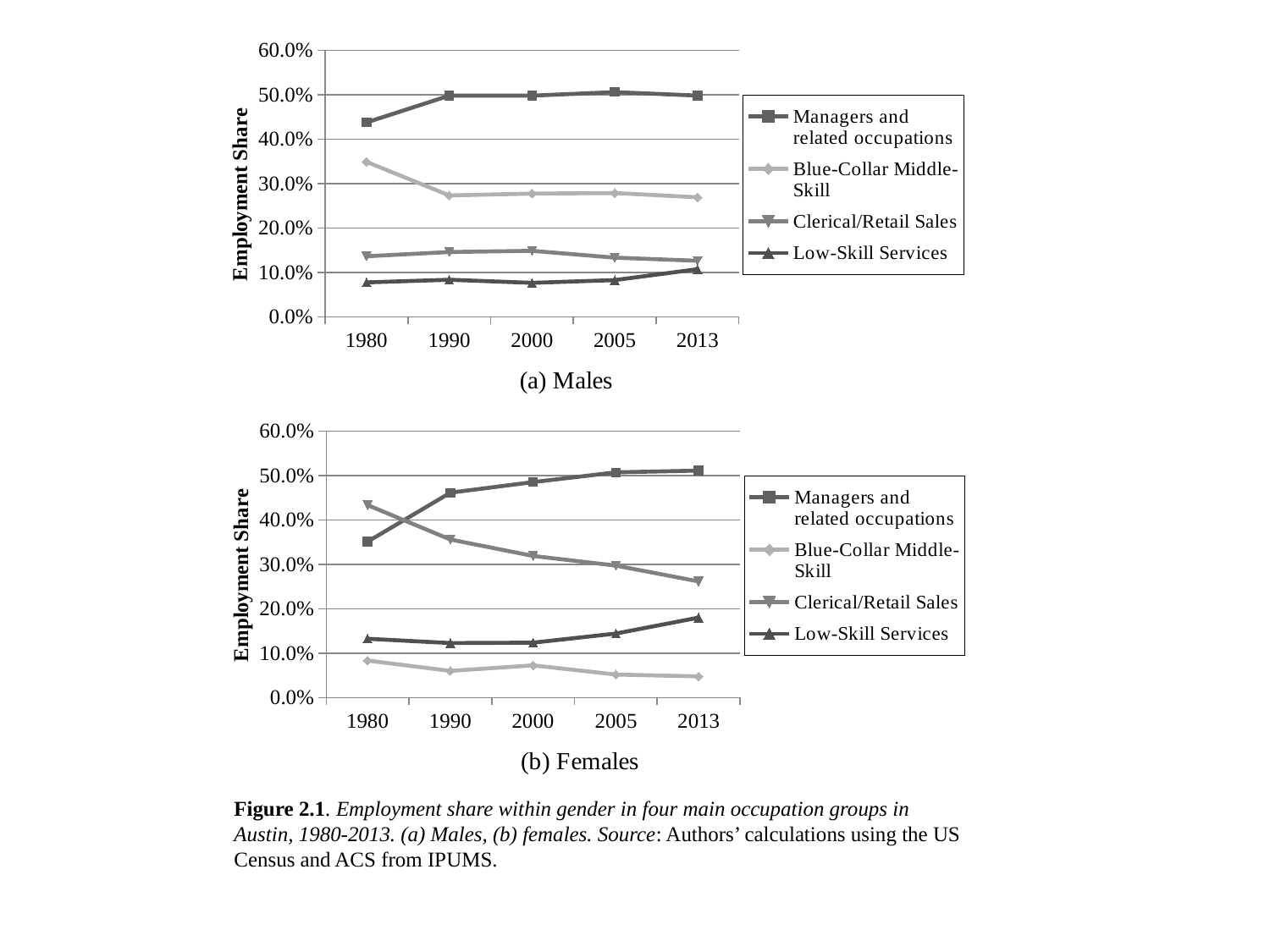

### Chart: (a) Males

| Category | Managers and related occupations | Blue-Collar Middle-Skill | Clerical/Retail Sales | Low-Skill Services |
|---|---|---|---|---|
| 1980 | 0.437631553139379 | 0.348924671650974 | 0.136156152478574 | 0.0772876227310739 |
| 1990 | 0.497805317521629 | 0.273136700980333 | 0.145735950200671 | 0.0833220312973677 |
| 2000 | 0.49781938785606 | 0.277362135521526 | 0.148506582615018 | 0.0763118940073968 |
| 2005 | 0.505875083189672 | 0.278567202603358 | 0.133035816063071 | 0.0825218981438991 |
| 2013 | 0.497973761979345 | 0.268994154053827 | 0.125983659506747 | 0.107048424460081 |

### Chart: (b) Females

| Category | Managers and related occupations | Blue-Collar Middle-Skill | Clerical/Retail Sales | Low-Skill Services |
|---|---|---|---|---|
| 1980 | 0.35098142871699 | 0.0833274892857982 | 0.433296797723214 | 0.132394284273998 |
| 1990 | 0.461358860342898 | 0.0599778206116024 | 0.355960538006515 | 0.122702781038985 |
| 2000 | 0.485073531714031 | 0.072483874949158 | 0.318831910205394 | 0.123610683131417 |
| 2005 | 0.507115240848779 | 0.051758912062786 | 0.297086715028662 | 0.144039132059773 |
| 2013 | 0.510978473992122 | 0.047620983799191 | 0.261502979982473 | 0.179897562226215 |
Figure 2.1. Employment share within gender in four main occupation groups in Austin, 1980-2013. (a) Males, (b) females. Source: Authors’ calculations using the US Census and ACS from IPUMS.